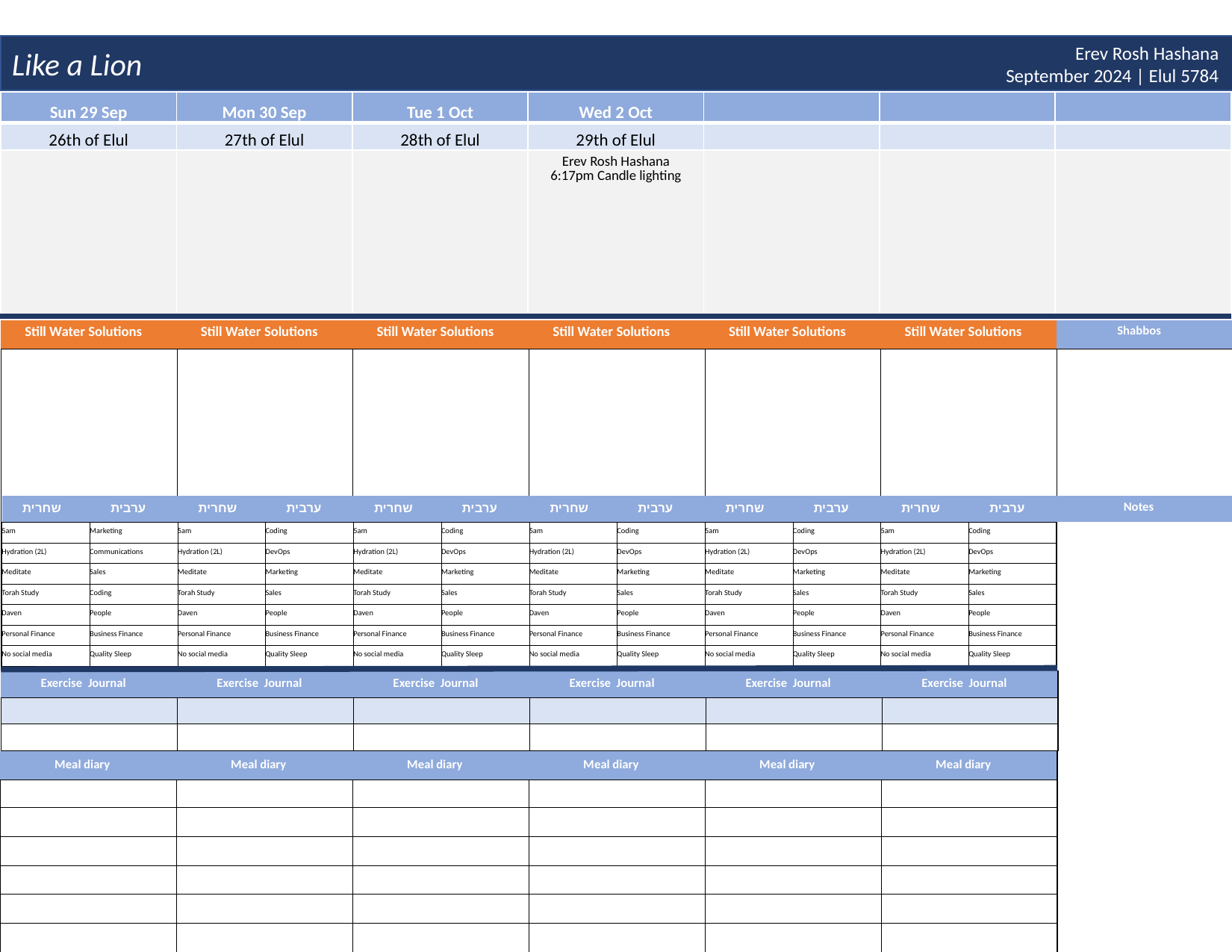

Like a Lion
Erev Rosh Hashana
September 2024 | Elul 5784

| Sun 29 Sep | Mon 30 Sep | Tue 1 Oct | Wed 2 Oct |  |  |  |
| --- | --- | --- | --- | --- | --- | --- |
| 26th of Elul | 27th of Elul | 28th of Elul | 29th of Elul |  |  |  |
|  |  |  | Erev Rosh Hashana 6:17pm Candle lighting |  |  |  |
| Still Water Solutions | Still Water Solutions | Still Water Solutions | Still Water Solutions | Still Water Solutions | Still Water Solutions | Shabbos |
| --- | --- | --- | --- | --- | --- | --- |
|  |  |  |  |  |  |  |
| שחרית | ערבית | שחרית | ערבית | שחרית | ערבית | שחרית | ערבית | שחרית | ערבית | שחרית | ערבית | Notes |  |
| --- | --- | --- | --- | --- | --- | --- | --- | --- | --- | --- | --- | --- | --- |
| 5am | Marketing | 5am | Coding | 5am | Coding | 5am | Coding | 5am | Coding | 5am | Coding |  |  |
| Hydration (2L) | Communications | Hydration (2L) | DevOps | Hydration (2L) | DevOps | Hydration (2L) | DevOps | Hydration (2L) | DevOps | Hydration (2L) | DevOps |  |  |
| Meditate | Sales | Meditate | Marketing | Meditate | Marketing | Meditate | Marketing | Meditate | Marketing | Meditate | Marketing |  |  |
| Torah Study | Coding | Torah Study | Sales | Torah Study | Sales | Torah Study | Sales | Torah Study | Sales | Torah Study | Sales |  |  |
| Daven | People | Daven | People | Daven | People | Daven | People | Daven | People | Daven | People |  |  |
| Personal Finance | Business Finance | Personal Finance | Business Finance | Personal Finance | Business Finance | Personal Finance | Business Finance | Personal Finance | Business Finance | Personal Finance | Business Finance |  |  |
| No social media | Quality Sleep | No social media | Quality Sleep | No social media | Quality Sleep | No social media | Quality Sleep | No social media | Quality Sleep | No social media | Quality Sleep |  |  |
| Exercise Journal | Exercise Journal | Exercise Journal | Exercise Journal | Exercise Journal | Exercise Journal |
| --- | --- | --- | --- | --- | --- |
|  |  |  |  |  |  |
|  |  |  |  |  |  |
| Meal diary | Meal diary | Meal diary | Meal diary | Meal diary | Meal diary |
| --- | --- | --- | --- | --- | --- |
|  |  |  |  |  |  |
|  |  |  |  |  |  |
|  |  |  |  |  |  |
|  |  |  |  |  |  |
|  |  |  |  |  |  |
|  |  |  |  |  |  |